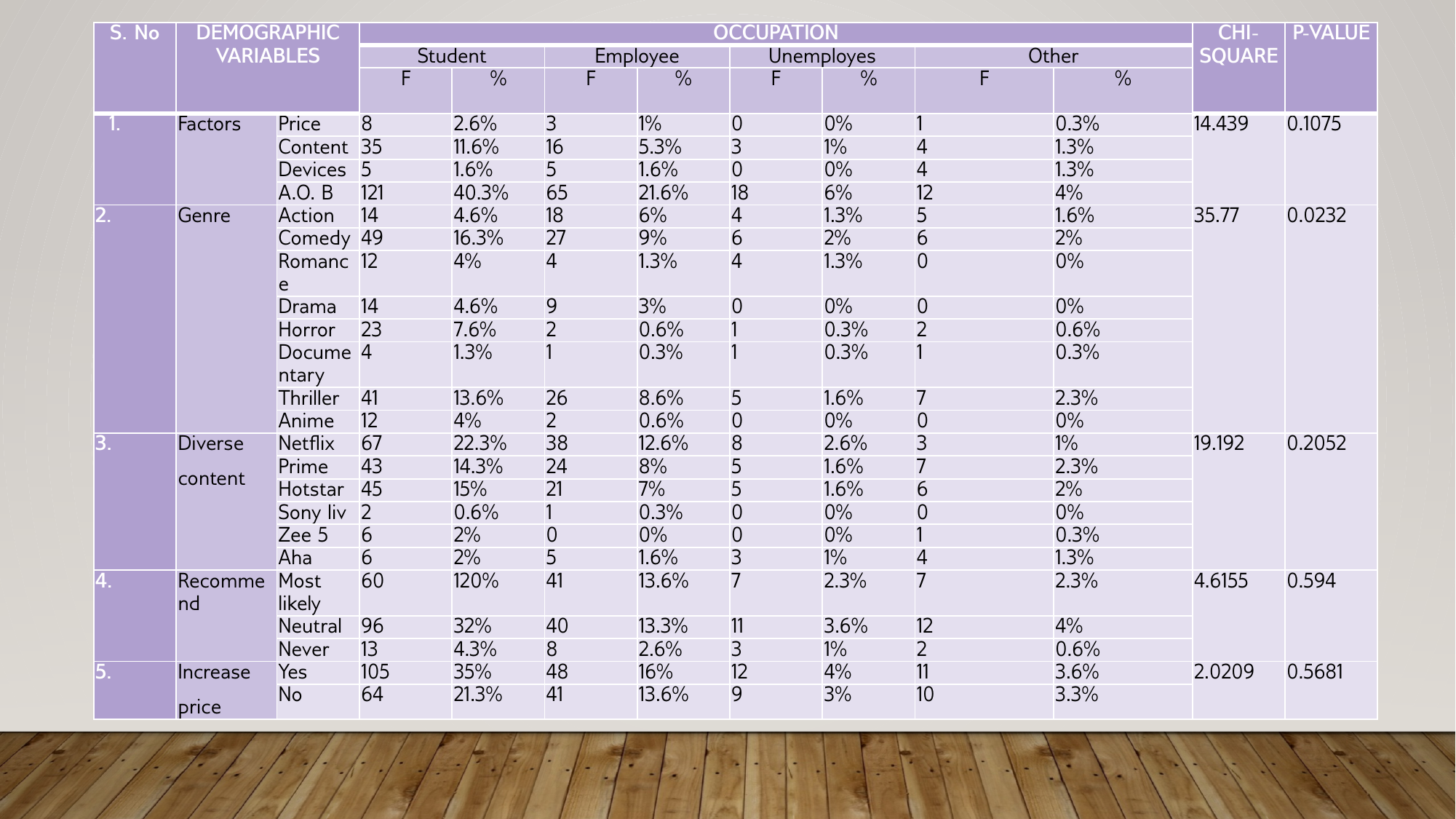

| S. No | DEMOGRAPHIC VARIABLES |  | OCCUPATION |  |  |  |  |  |  |  | CHI-SQUARE | P-VALUE |
| --- | --- | --- | --- | --- | --- | --- | --- | --- | --- | --- | --- | --- |
|  |  |  | Student |  | Employee |  | Unemployes |  | Other |  |  |  |
|  |  |  | F | % | F | % | F | % | F | % |  |  |
| 1. | Factors | Price | 8 | 2.6% | 3 | 1% | 0 | 0% | 1 | 0.3% | 14.439 | 0.1075 |
|  |  | Content | 35 | 11.6% | 16 | 5.3% | 3 | 1% | 4 | 1.3% |  |  |
|  |  | Devices | 5 | 1.6% | 5 | 1.6% | 0 | 0% | 4 | 1.3% |  |  |
|  |  | A.O. B | 121 | 40.3% | 65 | 21.6% | 18 | 6% | 12 | 4% |  |  |
| 2. | Genre | Action | 14 | 4.6% | 18 | 6% | 4 | 1.3% | 5 | 1.6% | 35.77 | 0.0232 |
|  |  | Comedy | 49 | 16.3% | 27 | 9% | 6 | 2% | 6 | 2% |  |  |
|  |  | Romance | 12 | 4% | 4 | 1.3% | 4 | 1.3% | 0 | 0% |  |  |
|  |  | Drama | 14 | 4.6% | 9 | 3% | 0 | 0% | 0 | 0% |  |  |
|  |  | Horror | 23 | 7.6% | 2 | 0.6% | 1 | 0.3% | 2 | 0.6% |  |  |
|  |  | Documentary | 4 | 1.3% | 1 | 0.3% | 1 | 0.3% | 1 | 0.3% |  |  |
|  |  | Thriller | 41 | 13.6% | 26 | 8.6% | 5 | 1.6% | 7 | 2.3% |  |  |
|  |  | Anime | 12 | 4% | 2 | 0.6% | 0 | 0% | 0 | 0% |  |  |
| 3. | Diverse content | Netflix | 67 | 22.3% | 38 | 12.6% | 8 | 2.6% | 3 | 1% | 19.192 | 0.2052 |
|  |  | Prime | 43 | 14.3% | 24 | 8% | 5 | 1.6% | 7 | 2.3% |  |  |
|  |  | Hotstar | 45 | 15% | 21 | 7% | 5 | 1.6% | 6 | 2% |  |  |
|  |  | Sony liv | 2 | 0.6% | 1 | 0.3% | 0 | 0% | 0 | 0% |  |  |
|  |  | Zee 5 | 6 | 2% | 0 | 0% | 0 | 0% | 1 | 0.3% |  |  |
|  |  | Aha | 6 | 2% | 5 | 1.6% | 3 | 1% | 4 | 1.3% |  |  |
| 4. | Recommend | Most likely | 60 | 120% | 41 | 13.6% | 7 | 2.3% | 7 | 2.3% | 4.6155 | 0.594 |
|  |  | Neutral | 96 | 32% | 40 | 13.3% | 11 | 3.6% | 12 | 4% |  |  |
|  |  | Never | 13 | 4.3% | 8 | 2.6% | 3 | 1% | 2 | 0.6% |  |  |
| 5. | Increase price | Yes | 105 | 35% | 48 | 16% | 12 | 4% | 11 | 3.6% | 2.0209 | 0.5681 |
|  |  | No | 64 | 21.3% | 41 | 13.6% | 9 | 3% | 10 | 3.3% |  |  |